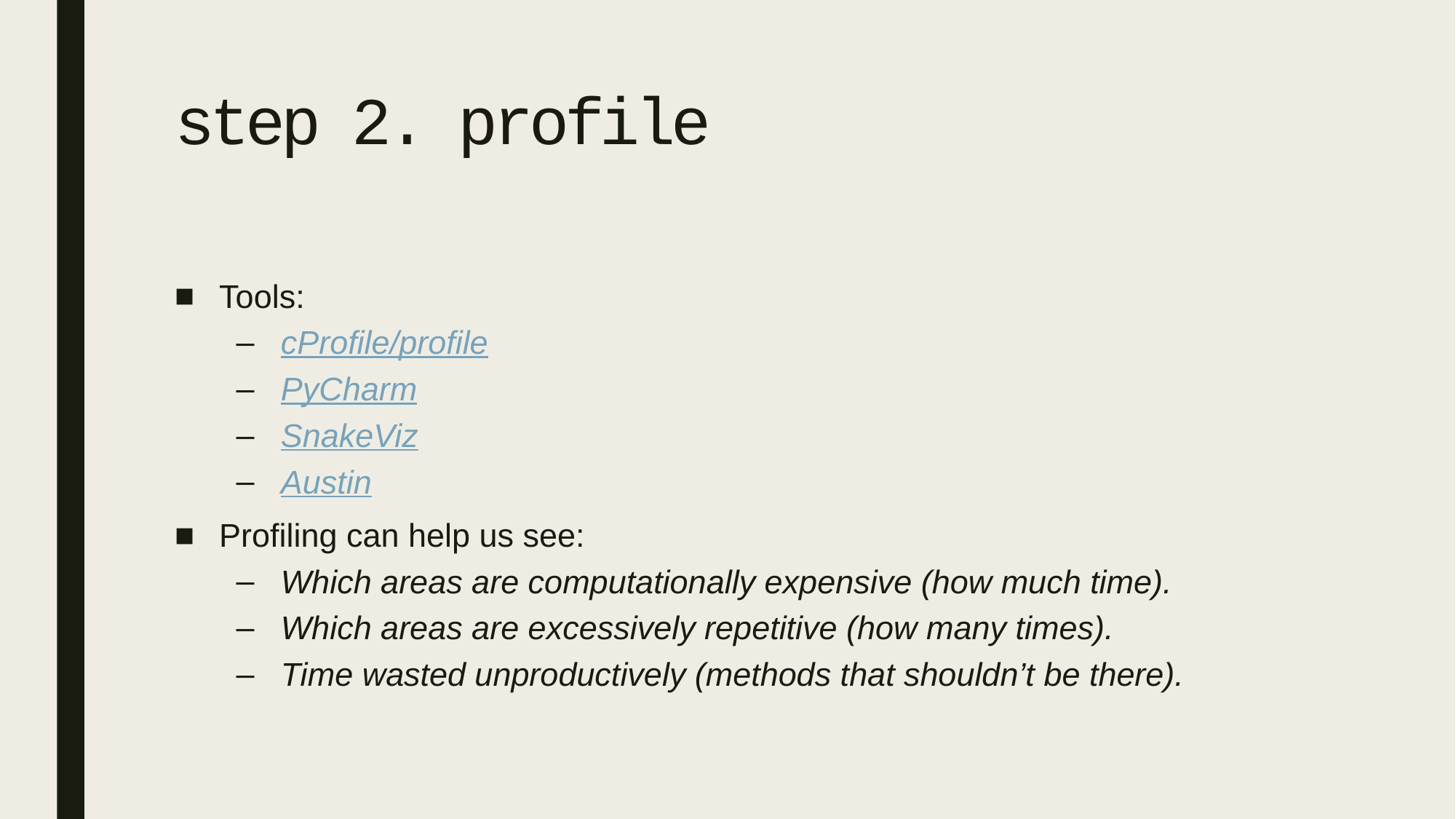

# step 2. profile
Tools:
cProfile/profile
PyCharm
SnakeViz
Austin
Profiling can help us see:
Which areas are computationally expensive (how much time).
Which areas are excessively repetitive (how many times).
Time wasted unproductively (methods that shouldn’t be there).